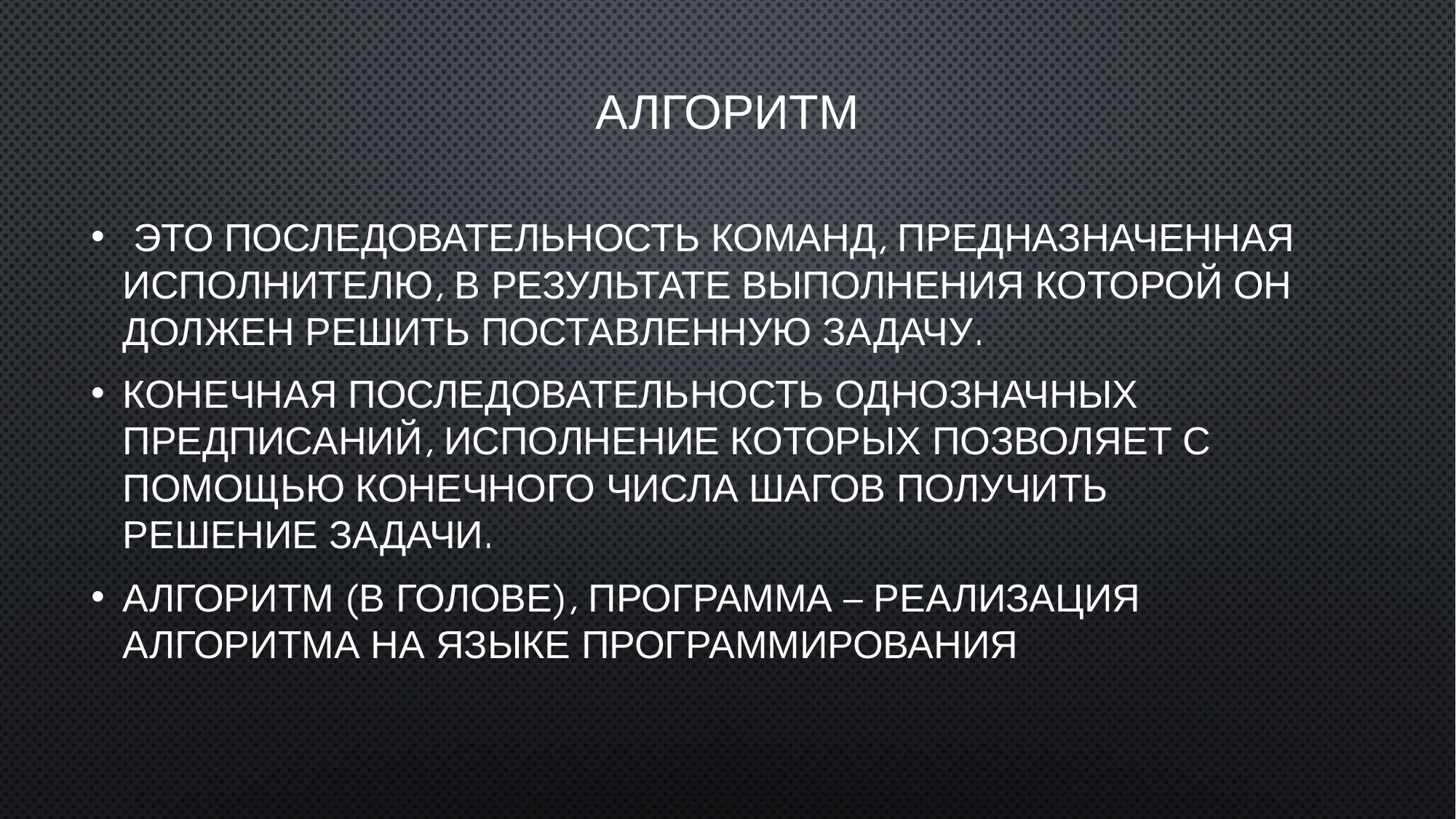

# алгоритм
 Это последовательность команд, предназначенная исполнителю, в результате выполнения которой он должен решить поставленную задачу.
Конечная последовательность однозначных предписаний, исполнение которых позволяет с помощью конечного числа шагов получить решение задачи.
Алгоритм (в голове), программа – реализация алгоритма на языке программирования